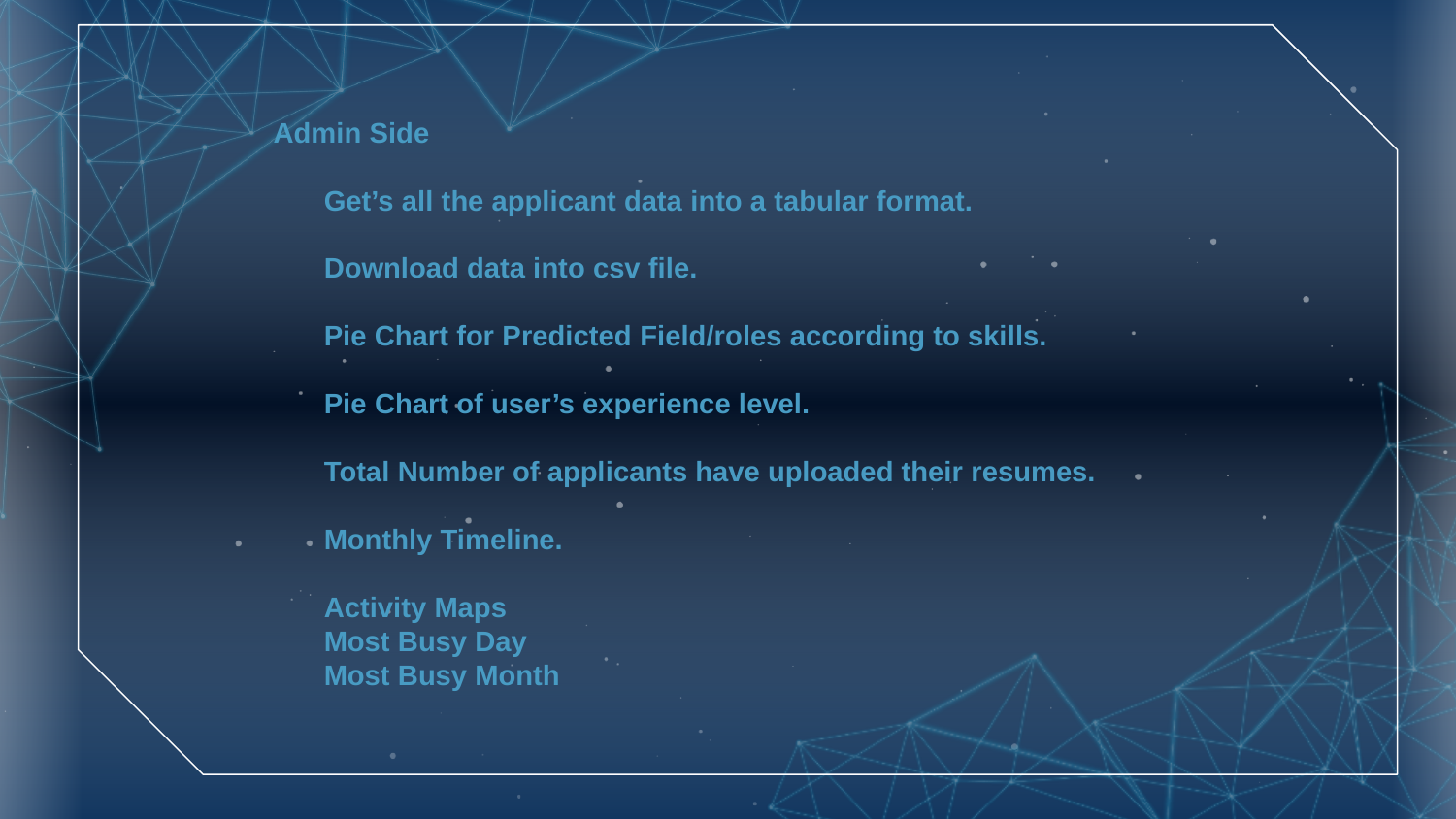

Admin Side
 
Get’s all the applicant data into a tabular format.
 
Download data into csv file.
 
Pie Chart for Predicted Field/roles according to skills.
 
Pie Chart of user’s experience level.
 
Total Number of applicants have uploaded their resumes.
 
Monthly Timeline.
 
Activity Maps
Most Busy Day
Most Busy Month
#